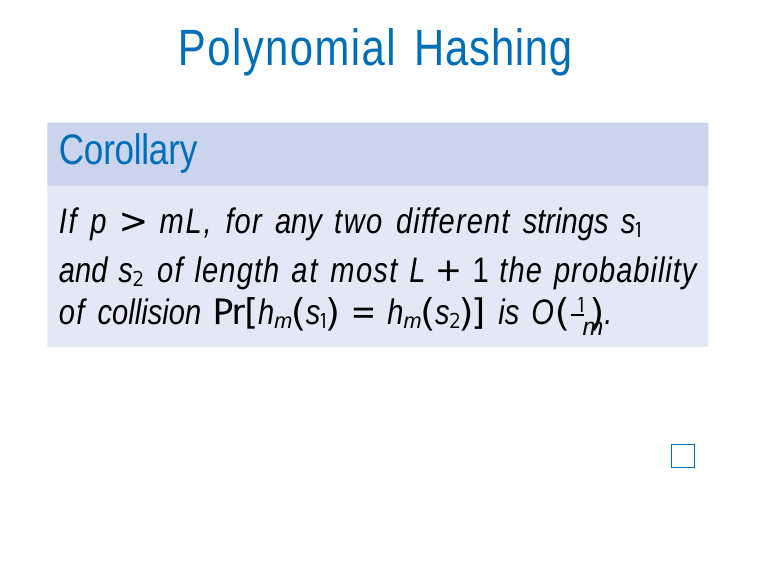

# Polynomial Hashing
Corollary
If p > mL, for any two different strings s1 and s2 of length at most L + 1 the probability

of collision Pr[hm(s1) = hm(s2)] is O( 1 ).
m